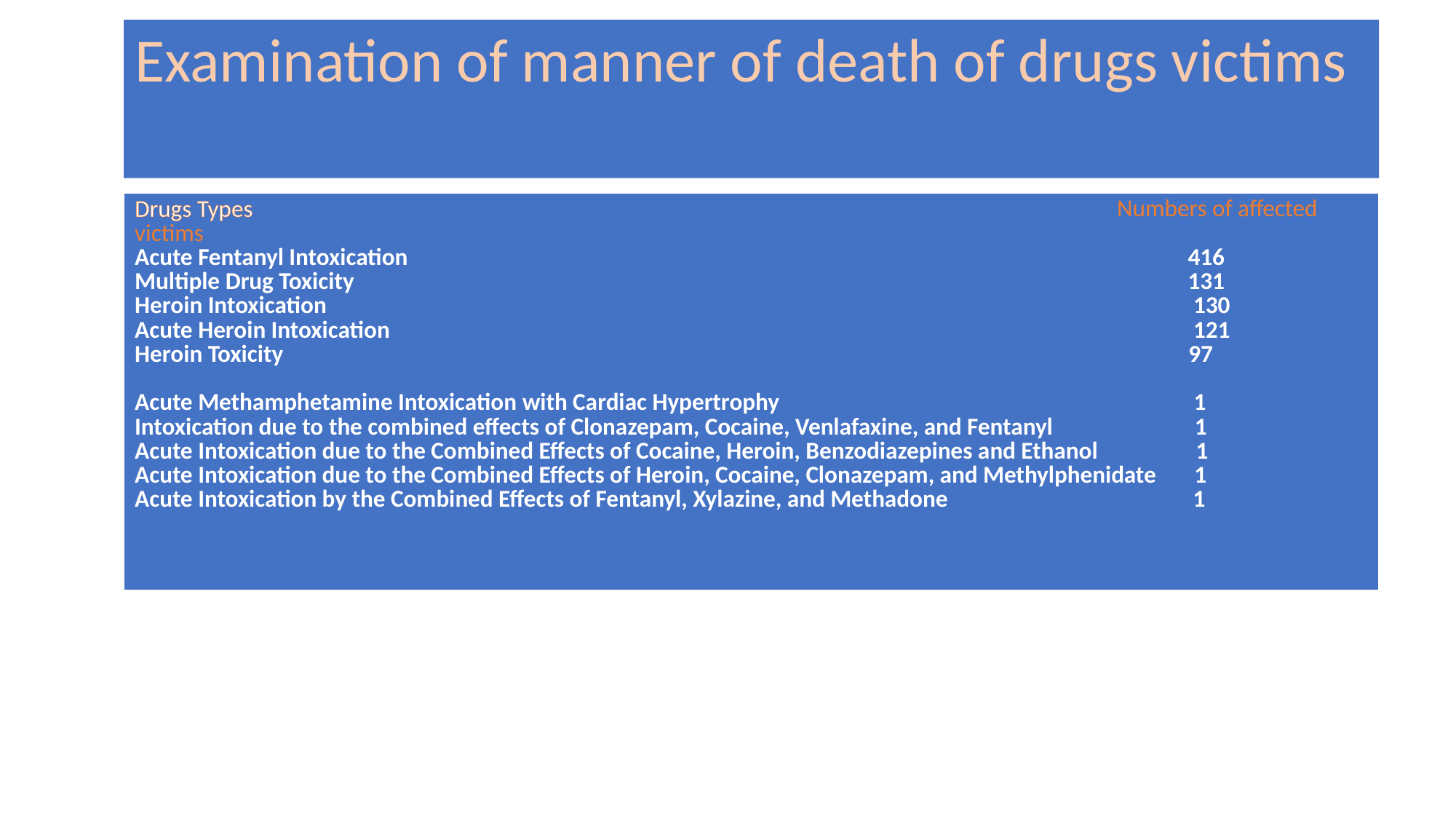

# Examination of manner of death of drugs victims
| Drugs Types Numbers of affected victims Acute Fentanyl Intoxication 416 Multiple Drug Toxicity 131 Heroin Intoxication 130 Acute Heroin Intoxication 121 Heroin Toxicity 97 Acute Methamphetamine Intoxication with Cardiac Hypertrophy 1 Intoxication due to the combined effects of Clonazepam, Cocaine, Venlafaxine, and Fentanyl 1 Acute Intoxication due to the Combined Effects of Cocaine, Heroin, Benzodiazepines and Ethanol 1 Acute Intoxication due to the Combined Effects of Heroin, Cocaine, Clonazepam, and Methylphenidate 1 Acute Intoxication by the Combined Effects of Fentanyl, Xylazine, and Methadone 1 |
| --- |